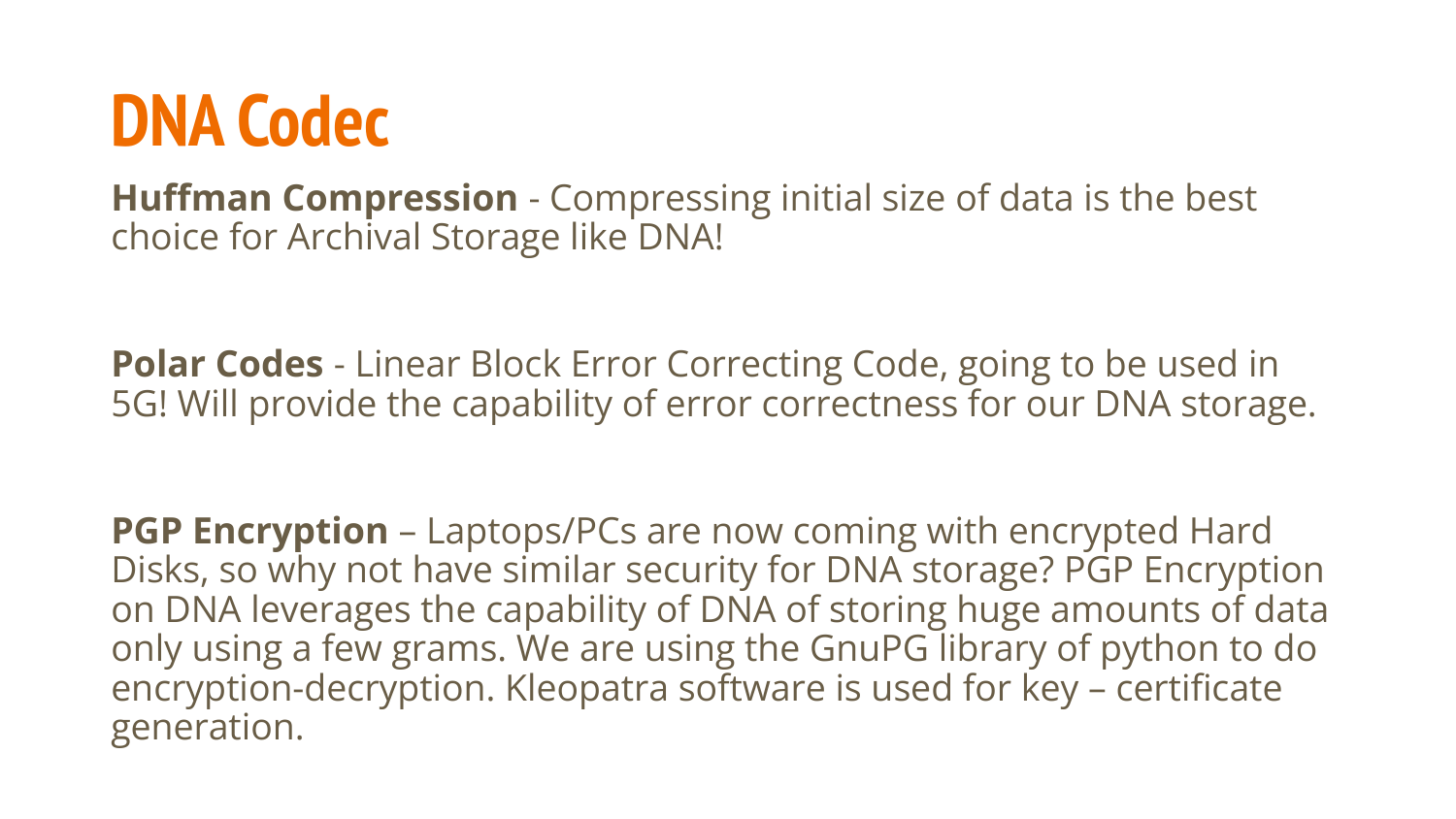

# DNA Codec
Huffman Compression - Compressing initial size of data is the best choice for Archival Storage like DNA!

Polar Codes - Linear Block Error Correcting Code, going to be used in 5G! Will provide the capability of error correctness for our DNA storage.

PGP Encryption – Laptops/PCs are now coming with encrypted Hard Disks, so why not have similar security for DNA storage? PGP Encryption on DNA leverages the capability of DNA of storing huge amounts of data only using a few grams. We are using the GnuPG library of python to do encryption-decryption. Kleopatra software is used for key – certificate generation.